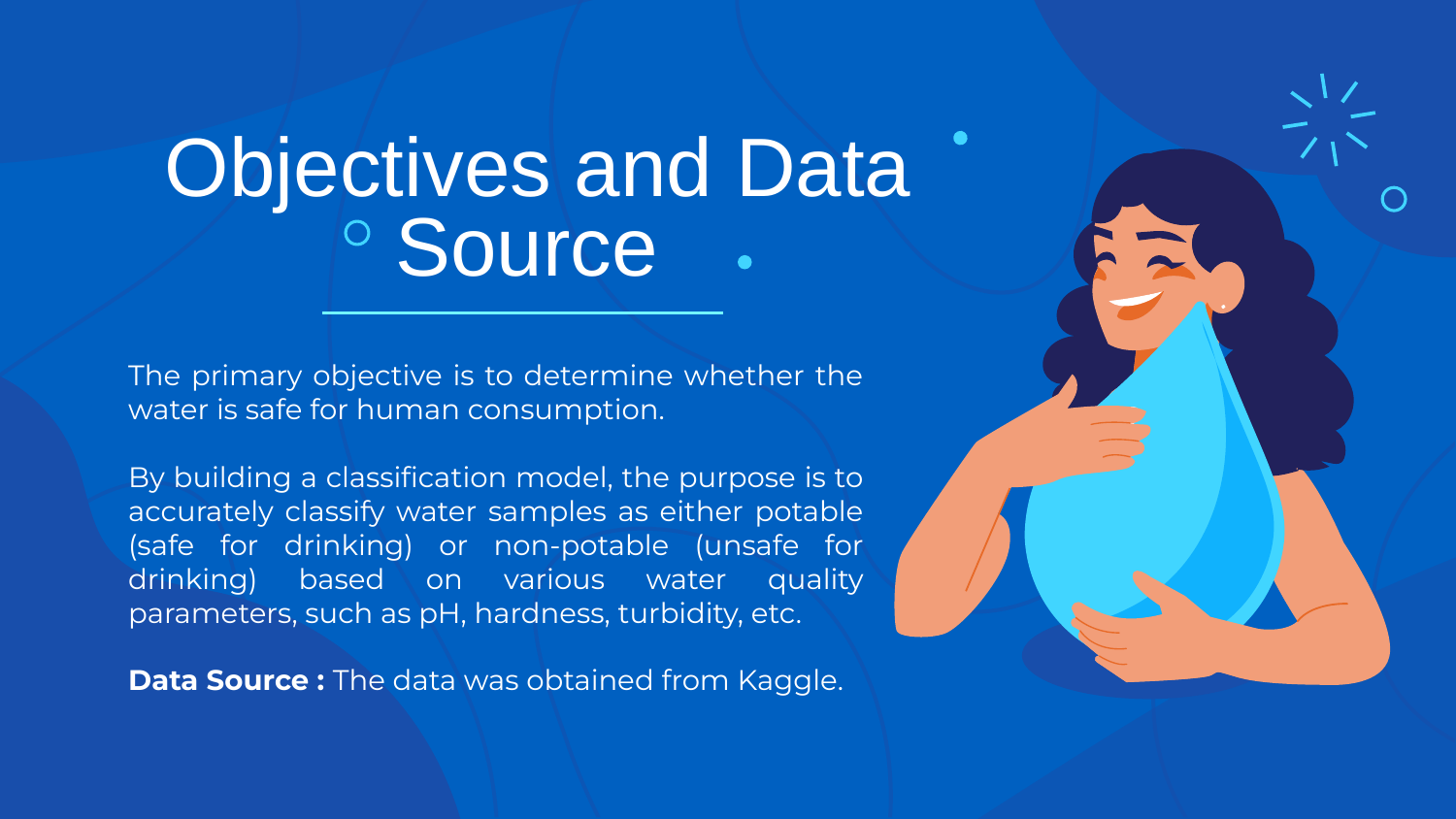

# Objectives and Data Source

The primary objective is to determine whether the water is safe for human consumption.

By building a classification model, the purpose is to accurately classify water samples as either potable (safe for drinking) or non-potable (unsafe for drinking) based on various water quality parameters, such as pH, hardness, turbidity, etc.

Data Source : The data was obtained from Kaggle.